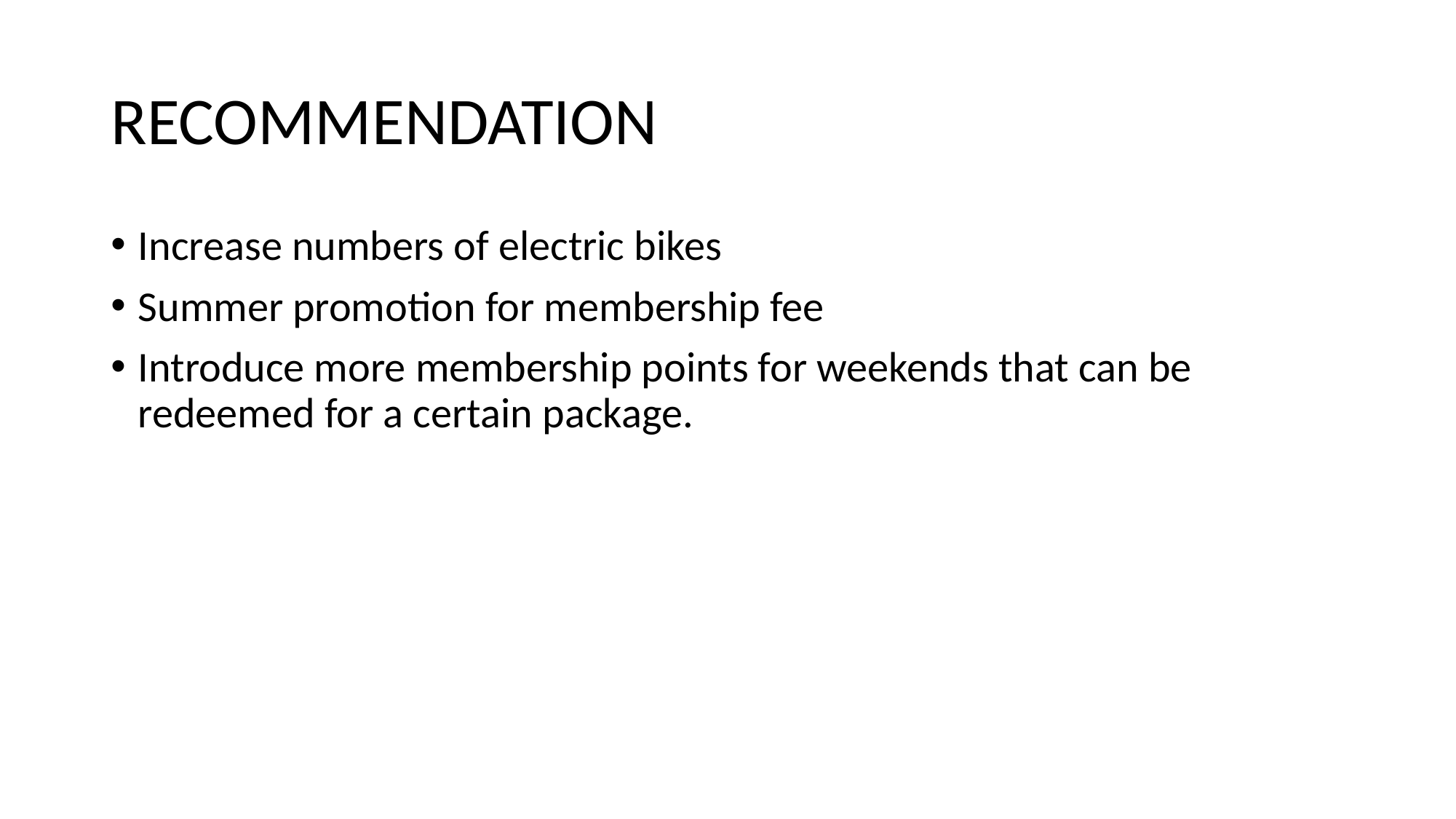

# RECOMMENDATION
Increase numbers of electric bikes
Summer promotion for membership fee
Introduce more membership points for weekends that can be redeemed for a certain package.